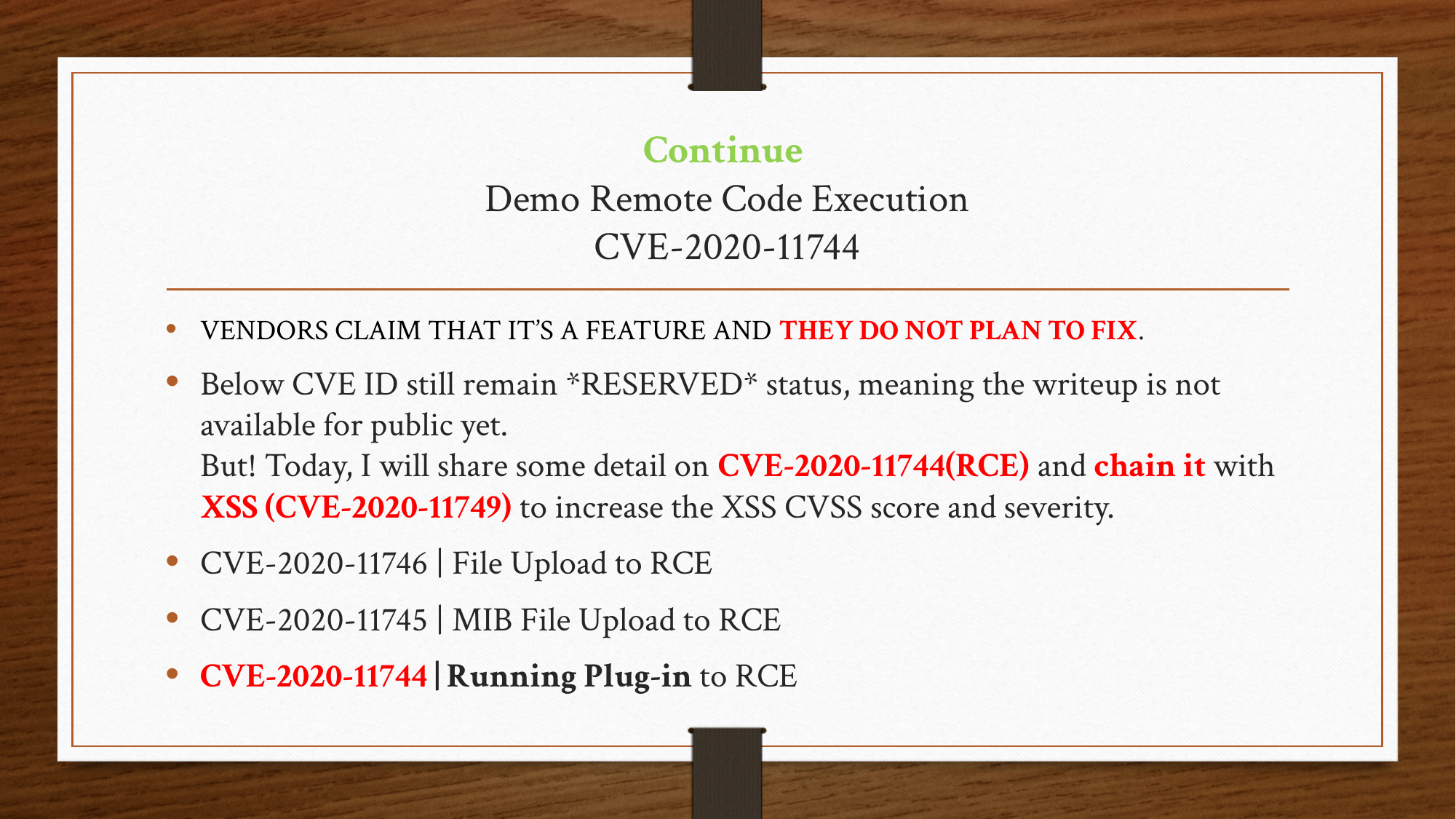

# Continue Demo Remote Code Execution CVE-2020-11744
VENDORS CLAIM THAT IT’S A FEATURE AND THEY DO NOT PLAN TO FIX.
Below CVE ID still remain *RESERVED* status, meaning the writeup is not available for public yet.
But! Today, I will share some detail on CVE-2020-11744(RCE) and chain it with XSS (CVE-2020-11749) to increase the XSS CVSS score and severity.
CVE-2020-11746 | File Upload to RCE
CVE-2020-11745 | MIB File Upload to RCE
CVE-2020-11744 | Running Plug-in to RCE